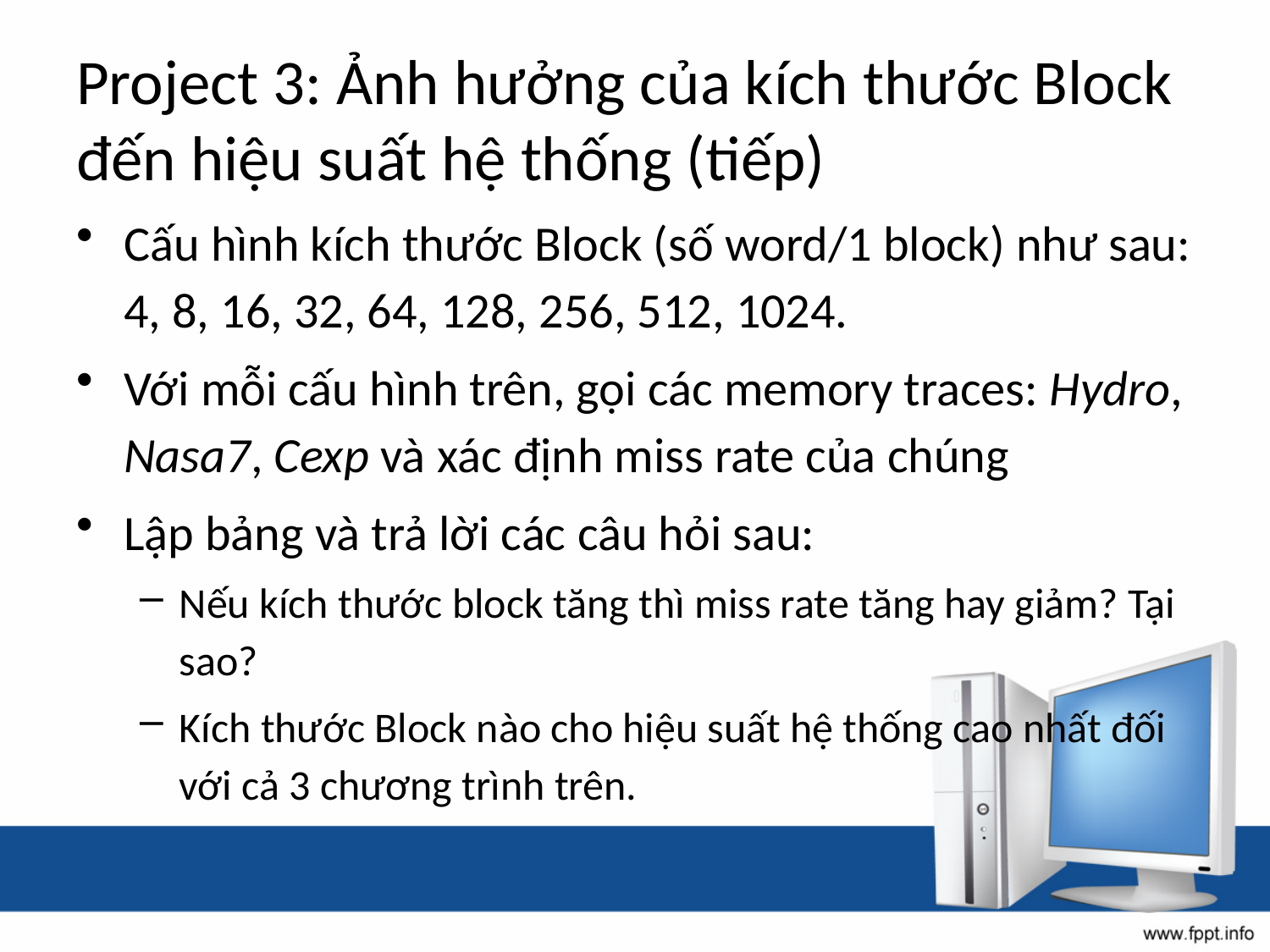

# Project 3: Ảnh hưởng của kích thước Block đến hiệu suất hệ thống (tiếp)
Cấu hình kích thước Block (số word/1 block) như sau: 4, 8, 16, 32, 64, 128, 256, 512, 1024.
Với mỗi cấu hình trên, gọi các memory traces: Hydro, Nasa7, Cexp và xác định miss rate của chúng
Lập bảng và trả lời các câu hỏi sau:
Nếu kích thước block tăng thì miss rate tăng hay giảm? Tại sao?
Kích thước Block nào cho hiệu suất hệ thống cao nhất đối với cả 3 chương trình trên.